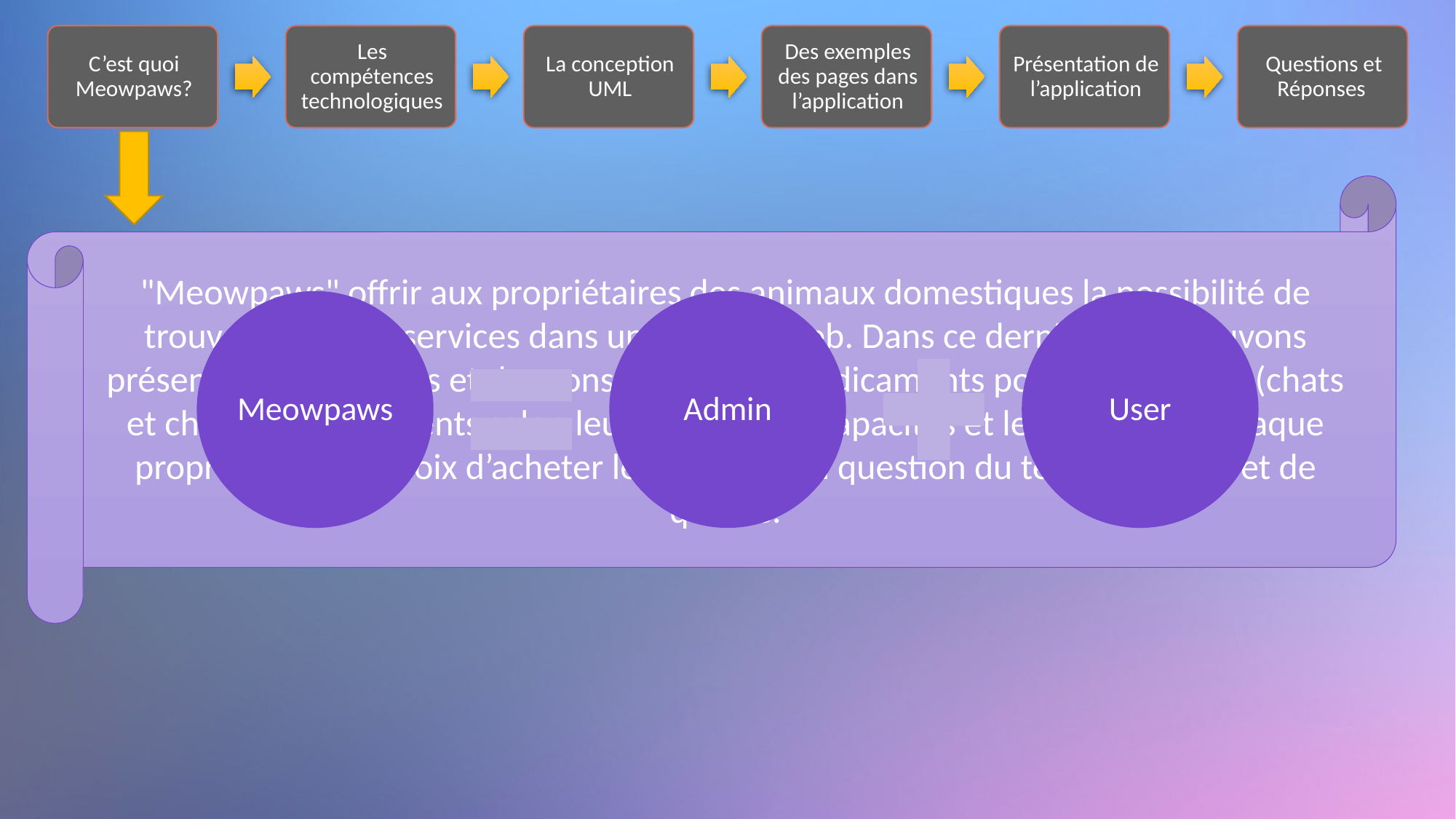

C’est quoi Meowpaws?

Les compétences technologiques

La conception UML

Des exemples des pages dans l’application

Présentation de l’application

Questions et Réponses

"Meowpaws" offrir aux propriétaires des animaux domestiques la possibilité de
trouver plusieurs services dans un seul site web. Dans ce dernier nous pouvons
présenter des produits et des conseils sur des médicaments pour les animaux (chats
et chiens) de nos clients selon leurs âges, leurs capacités et leurs besoins. Chaque
propriétaire a le choix d’acheter les produits en question du temps, du prix et de
qualité.
Meowpaws
Admin
User